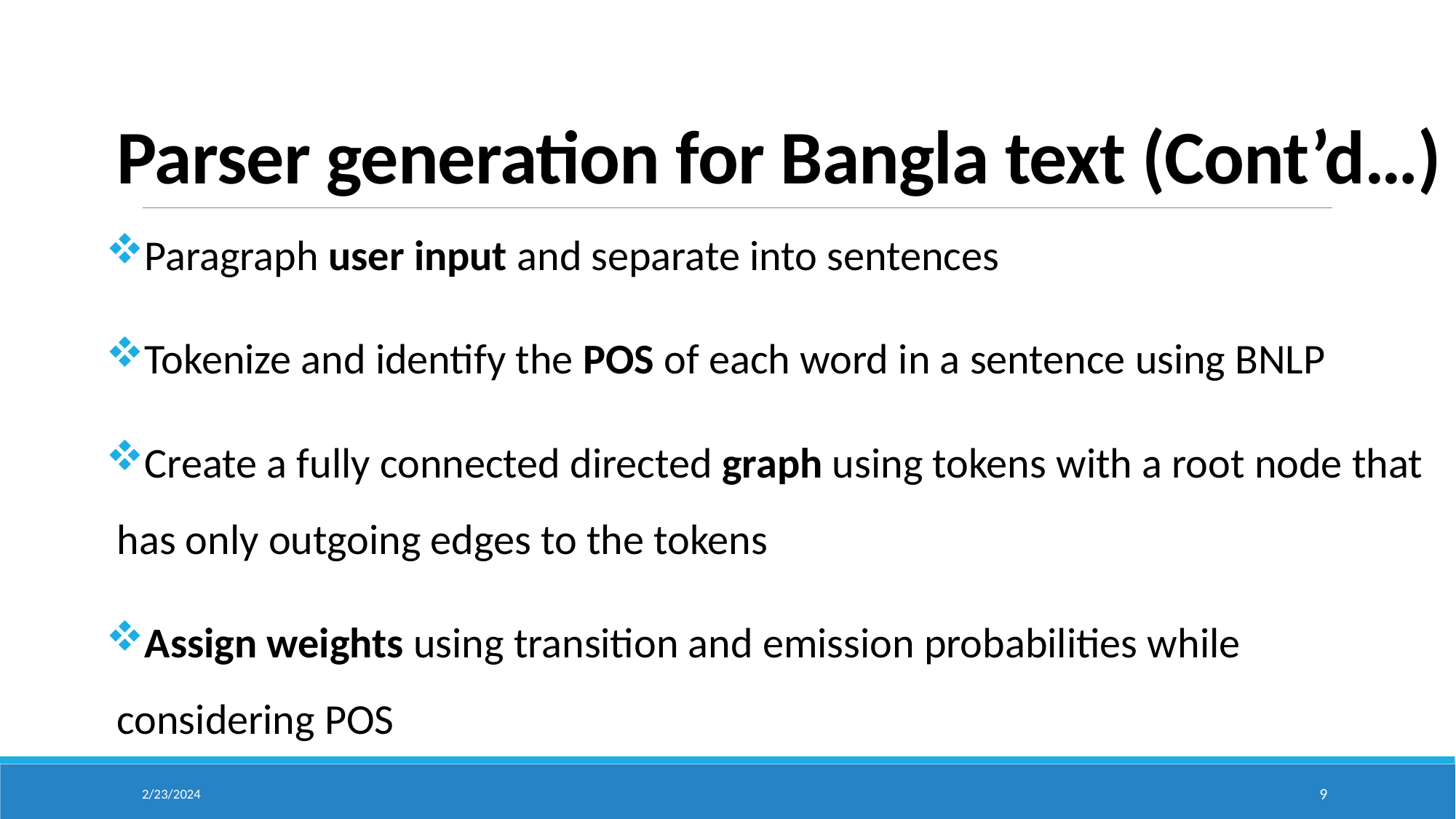

# Parser generation for Bangla text (Cont’d…)
Paragraph user input and separate into sentences
Tokenize and identify the POS of each word in a sentence using BNLP
Create a fully connected directed graph using tokens with a root node that has only outgoing edges to the tokens
Assign weights using transition and emission probabilities while considering POS
2/23/2024
9